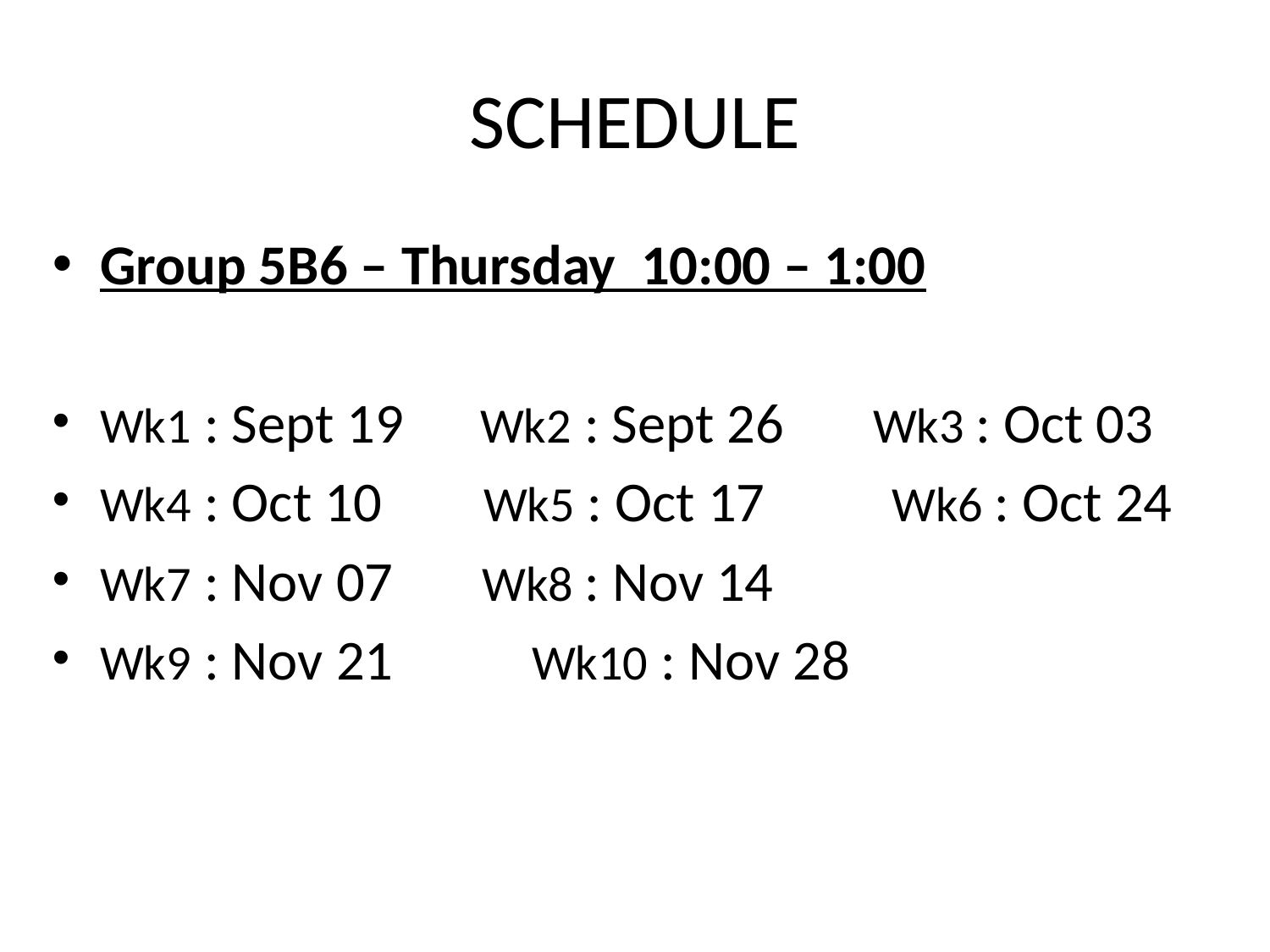

# SCHEDULE
Group 5B6 – Thursday  10:00 – 1:00

Wk1 : Sept 19      Wk2 : Sept 26       Wk3 : Oct 03
Wk4 : Oct 10        Wk5 : Oct 17          Wk6 : Oct 24
Wk7 : Nov 07       Wk8 : Nov 14
Wk9 : Nov 21	    Wk10 : Nov 28